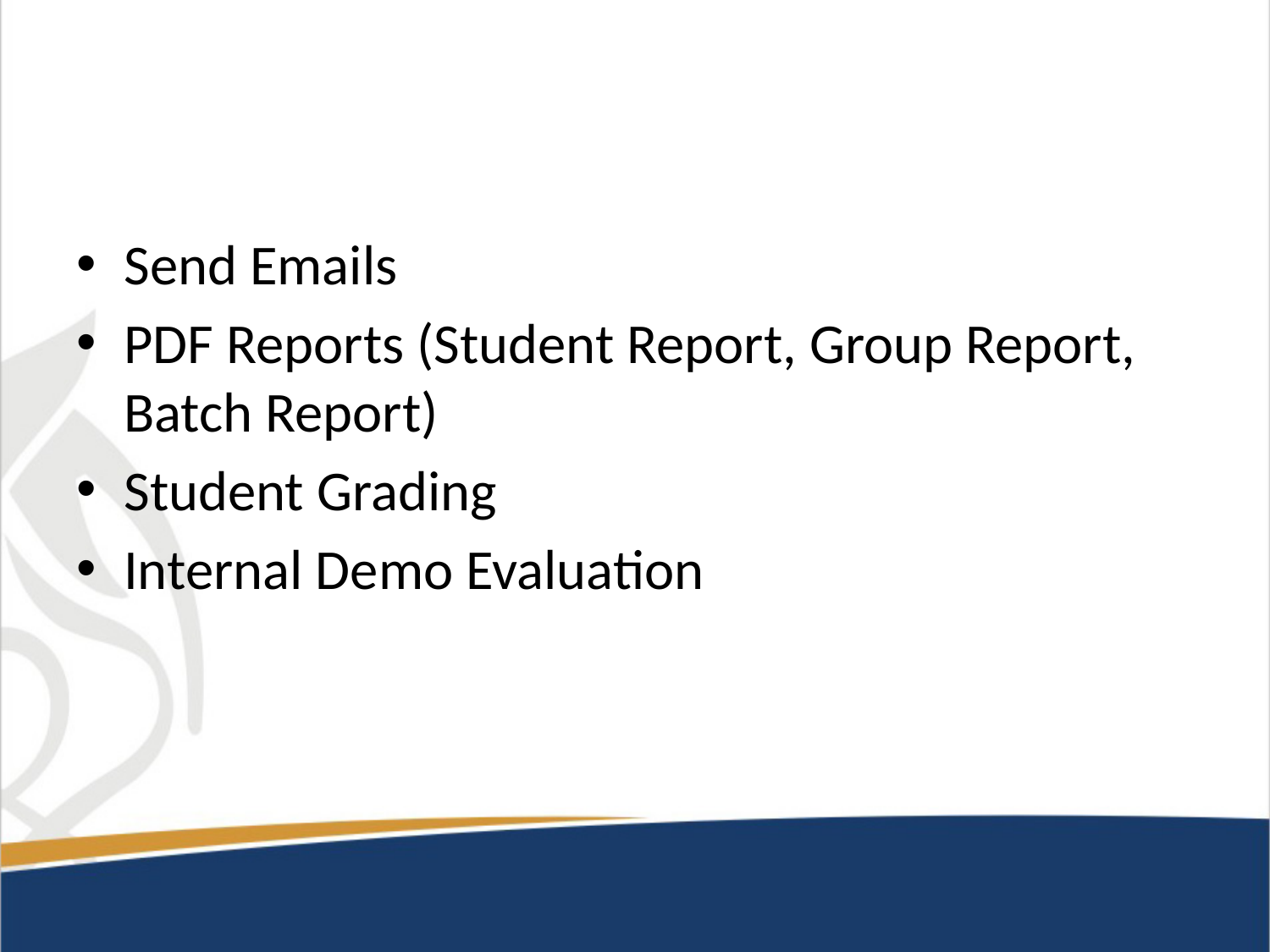

#
Send Emails
PDF Reports (Student Report, Group Report, Batch Report)
Student Grading
Internal Demo Evaluation